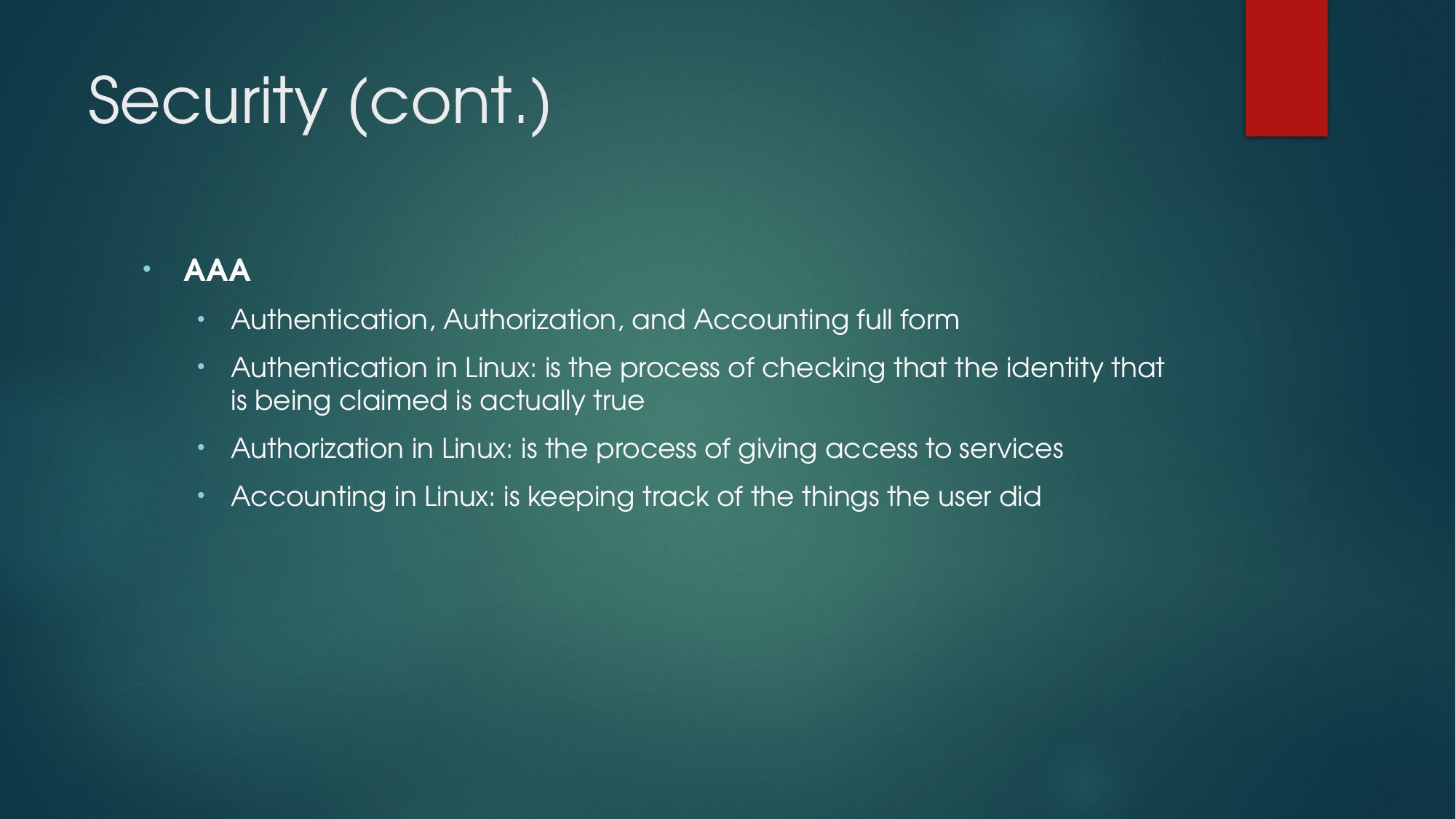

# Security (cont.)
AAA
Authentication, Authorization, and Accounting full form
Authentication in Linux: is the process of checking that the identity that is being claimed is actually true
Authorization in Linux: is the process of giving access to services
Accounting in Linux: is keeping track of the things the user did